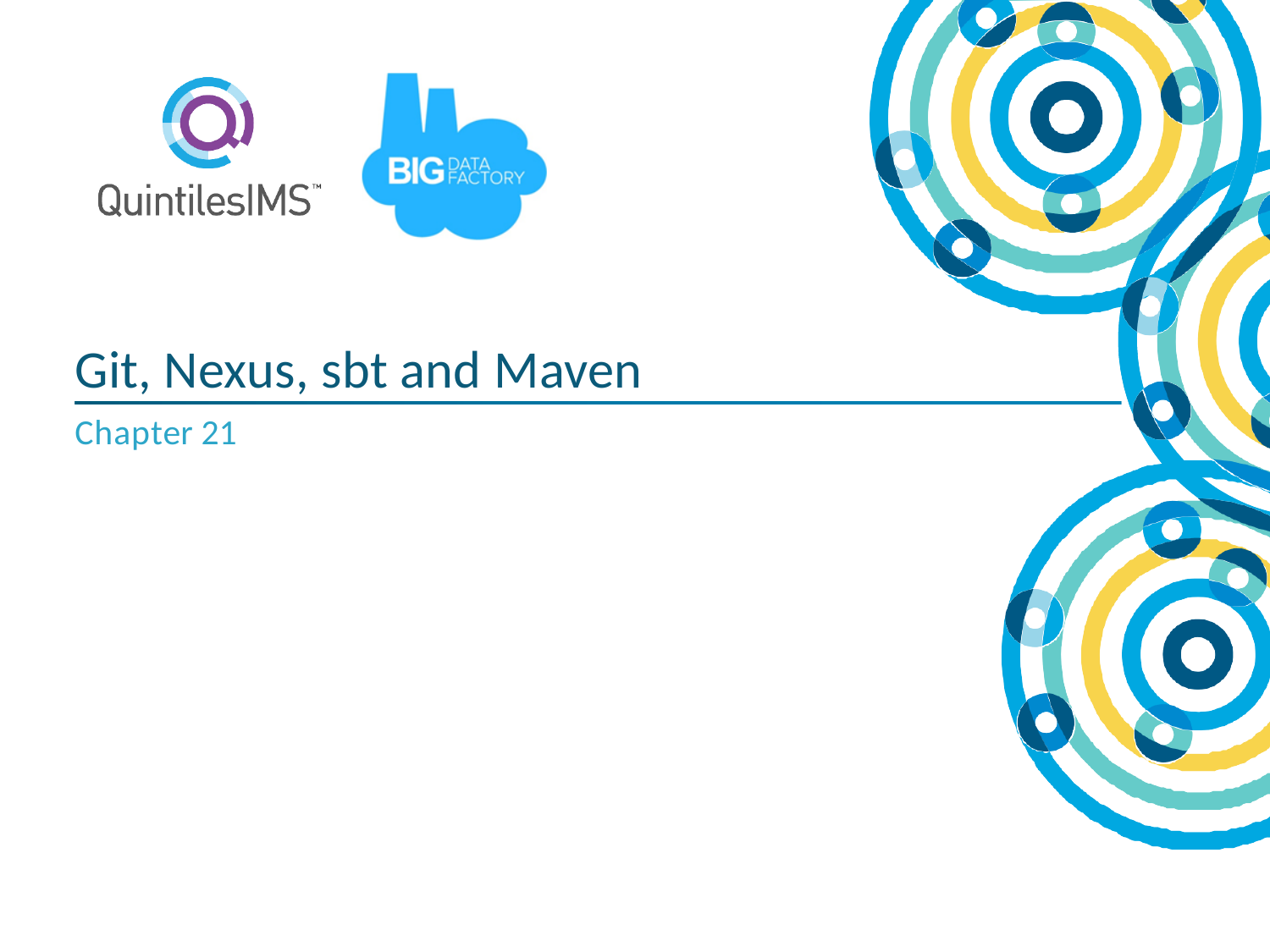

Git, Nexus, sbt and Maven

Chapter 21